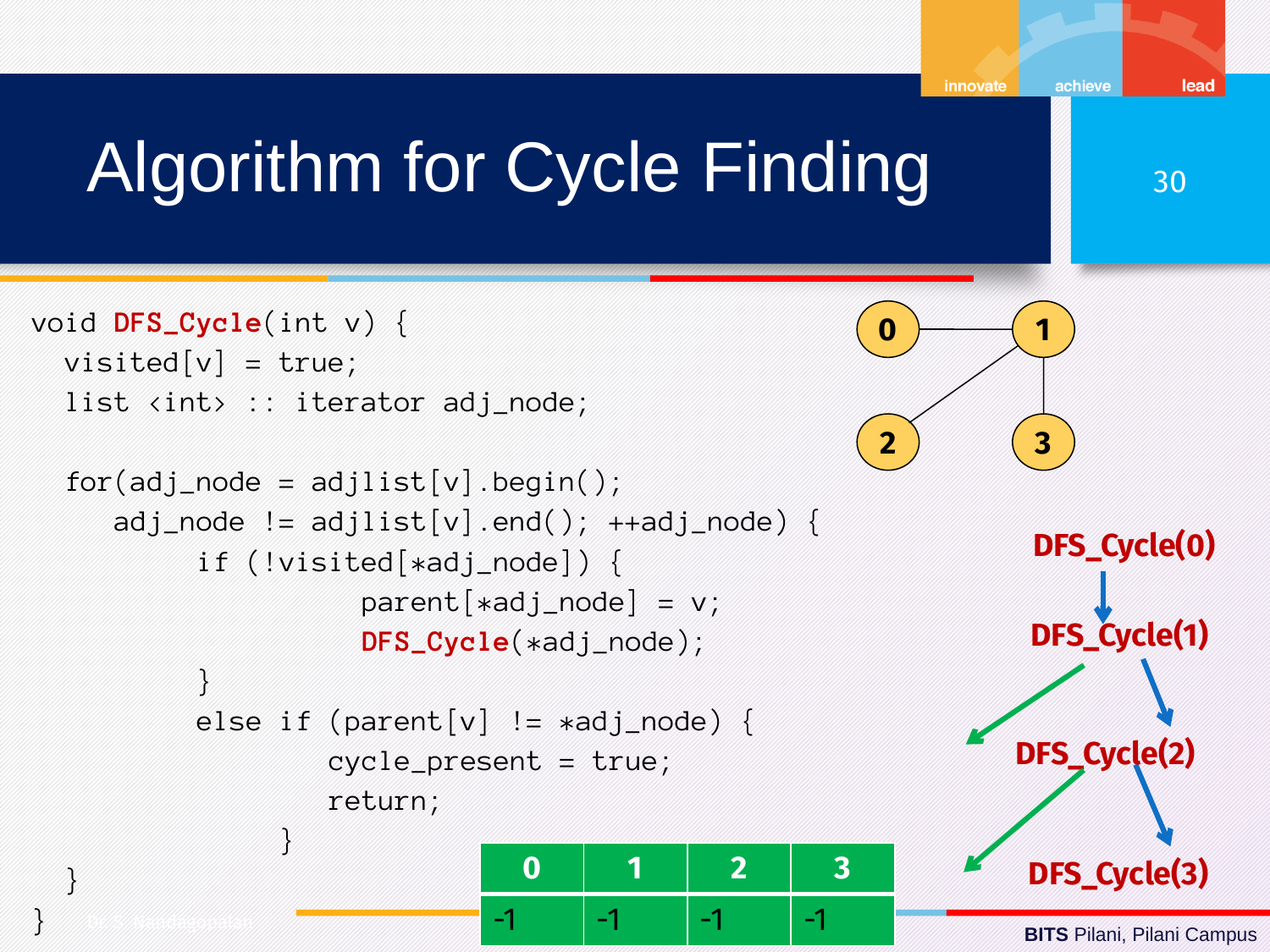

# Algorithm for Cycle Finding
30
void DFS_Cycle(int v) {
  visited[v] = true;
  list <int> :: iterator adj_node;

  for(adj_node = adjlist[v].begin();
     adj_node != adjlist[v].end(); ++adj_node) {
          if (!visited[*adj_node]) {
                    parent[*adj_node] = v;
                    DFS_Cycle(*adj_node);
          }
          else if (parent[v] != *adj_node) {
                  cycle_present = true;
                  return;
               }
  }
}
0
1

2
3
DFS_Cycle(0)
DFS_Cycle(1)
DFS_Cycle(2)
DFS_Cycle(3)
| 0 | 1 | 2 | 3 |
| --- | --- | --- | --- |
| -1 | -1 | -1 | -1 |
Dr. S. Nandagopalan